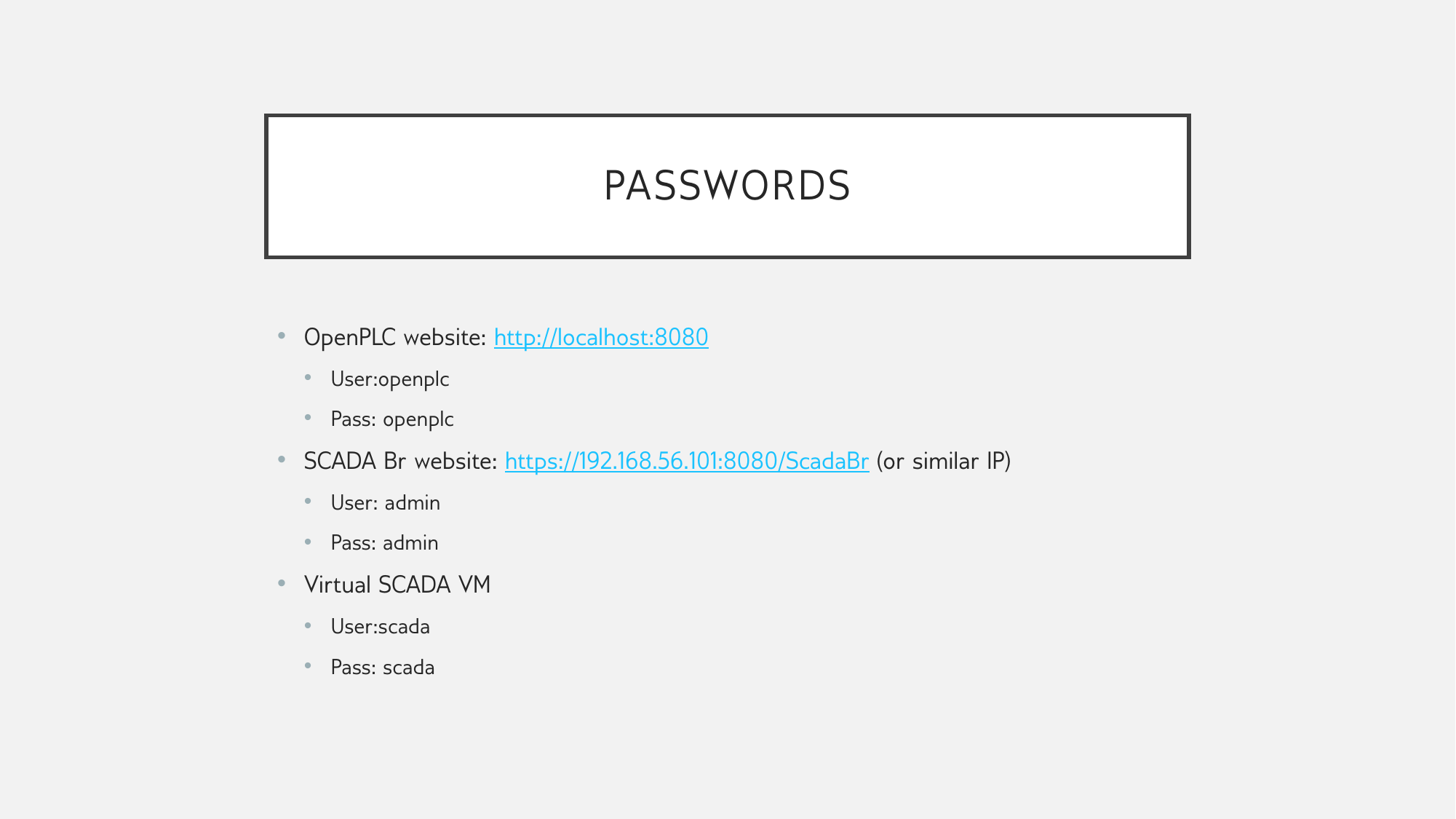

# Passwords
OpenPLC website: http://localhost:8080
User:openplc
Pass: openplc
SCADA Br website: https://192.168.56.101:8080/ScadaBr (or similar IP)
User: admin
Pass: admin
Virtual SCADA VM
User:scada
Pass: scada